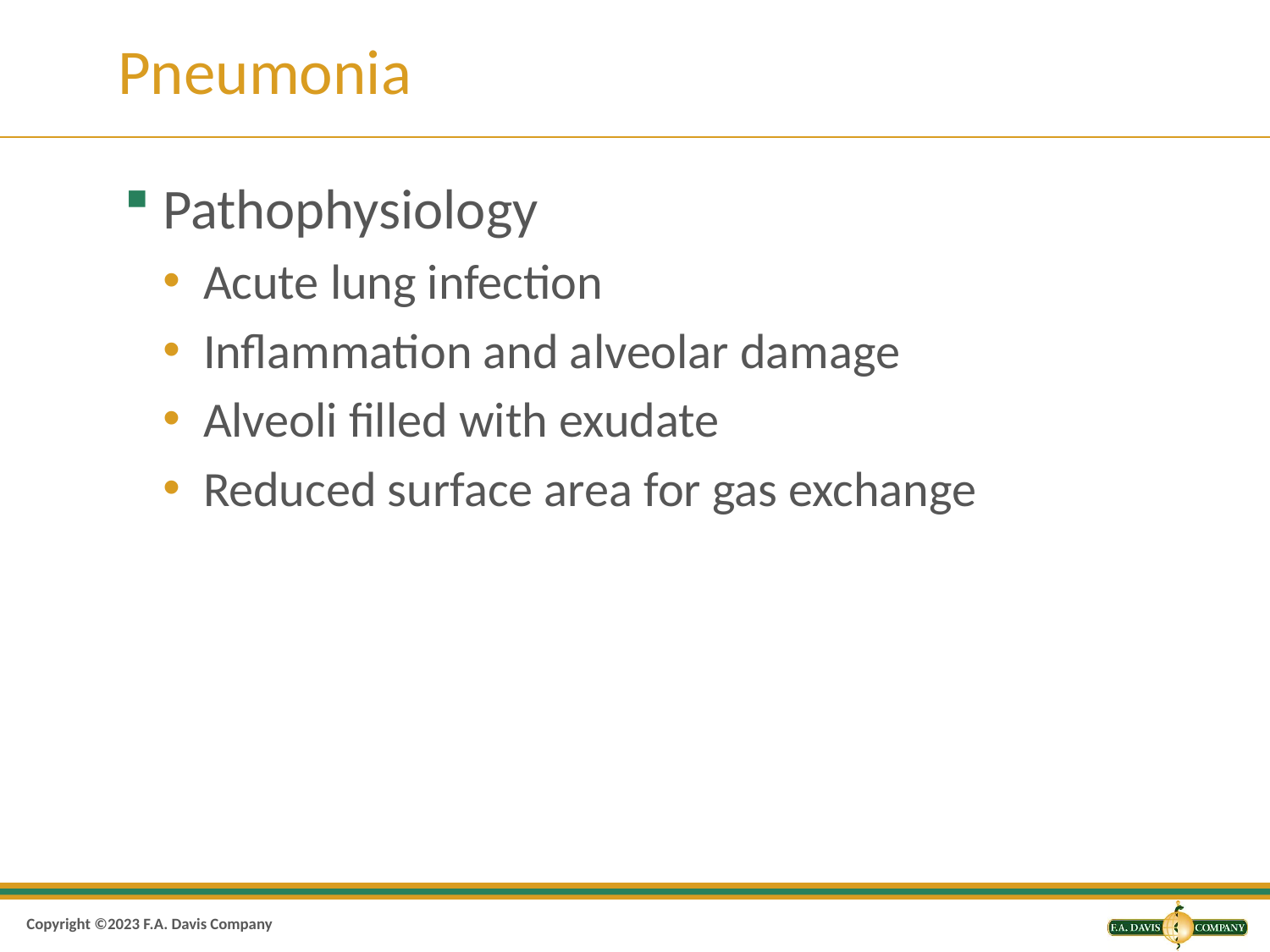

# Pneumonia
Pathophysiology
Acute lung infection
Inflammation and alveolar damage
Alveoli filled with exudate
Reduced surface area for gas exchange